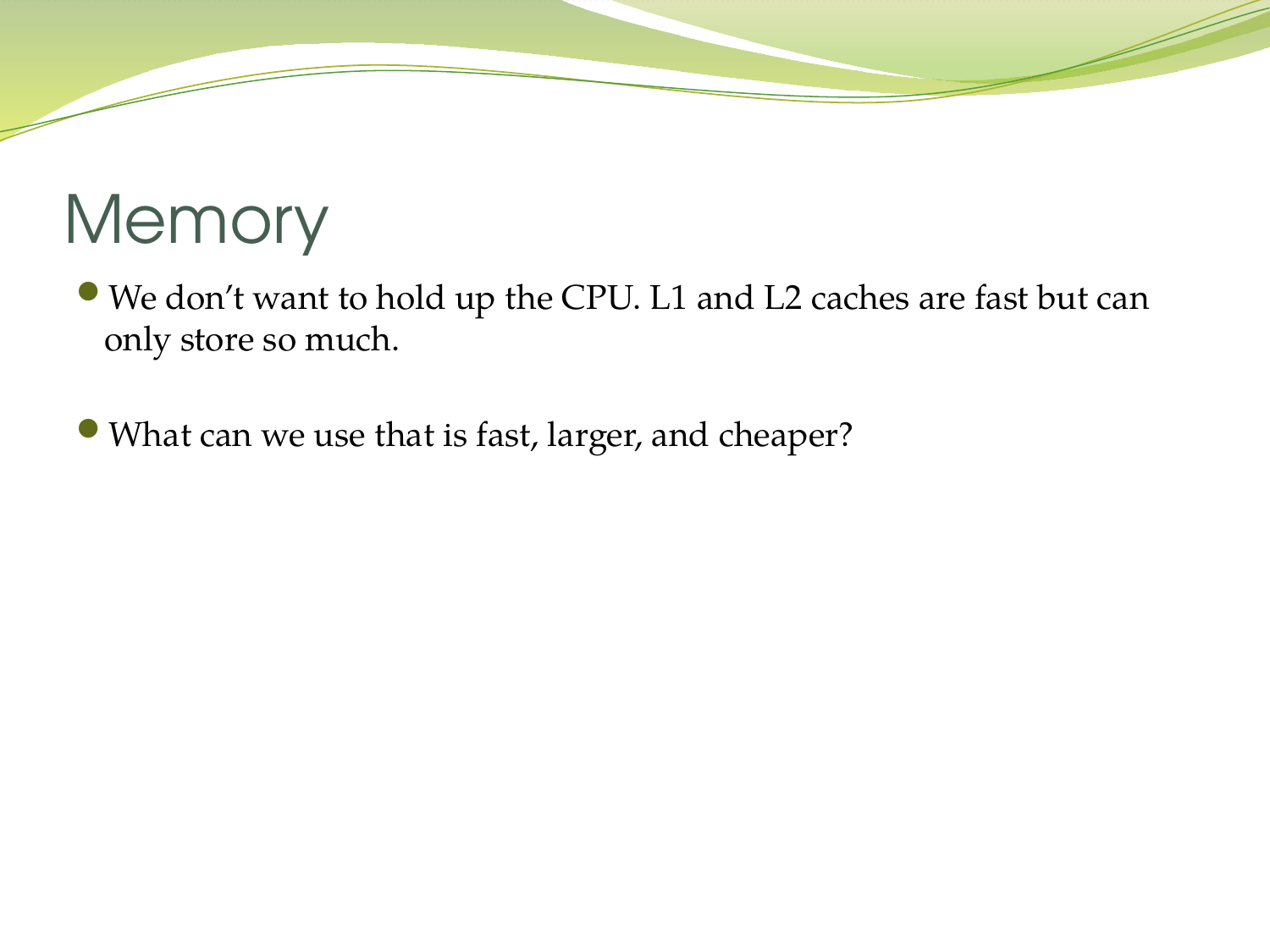

# Memory
We don’t want to hold up the CPU. L1 and L2 caches are fast but can only store so much.

What can we use that is fast, larger, and cheaper?